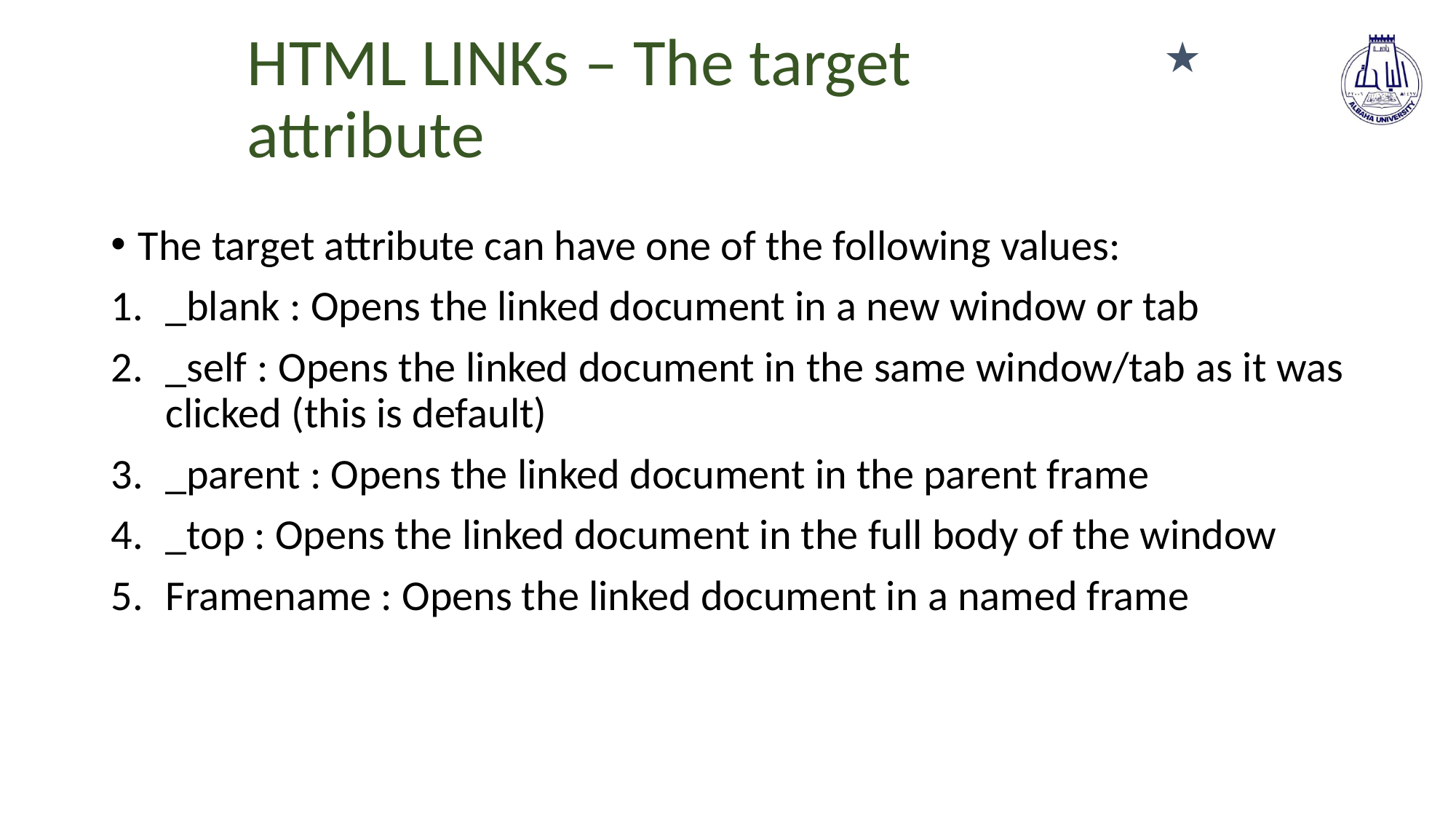

# HTML LINKs – The target attribute
★
The target attribute can have one of the following values:
_blank : Opens the linked document in a new window or tab
_self : Opens the linked document in the same window/tab as it was clicked (this is default)
_parent : Opens the linked document in the parent frame
_top : Opens the linked document in the full body of the window
Framename : Opens the linked document in a named frame